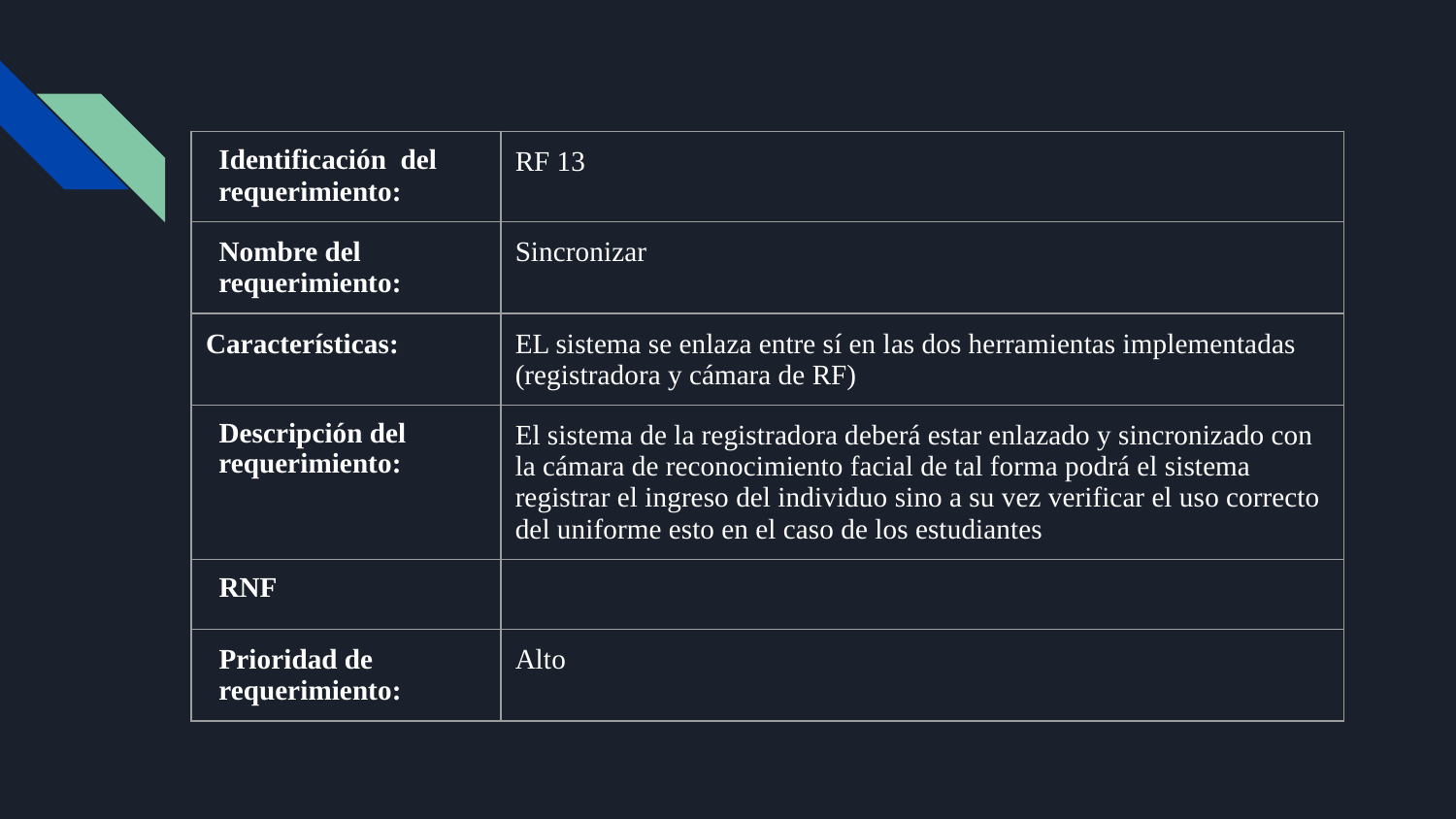

| Identificación del requerimiento: | RF 13 |
| --- | --- |
| Nombre del requerimiento: | Sincronizar |
| Características: | EL sistema se enlaza entre sí en las dos herramientas implementadas (registradora y cámara de RF) |
| Descripción del requerimiento: | El sistema de la registradora deberá estar enlazado y sincronizado con la cámara de reconocimiento facial de tal forma podrá el sistema registrar el ingreso del individuo sino a su vez verificar el uso correcto del uniforme esto en el caso de los estudiantes |
| RNF |  |
| Prioridad de requerimiento: | Alto |